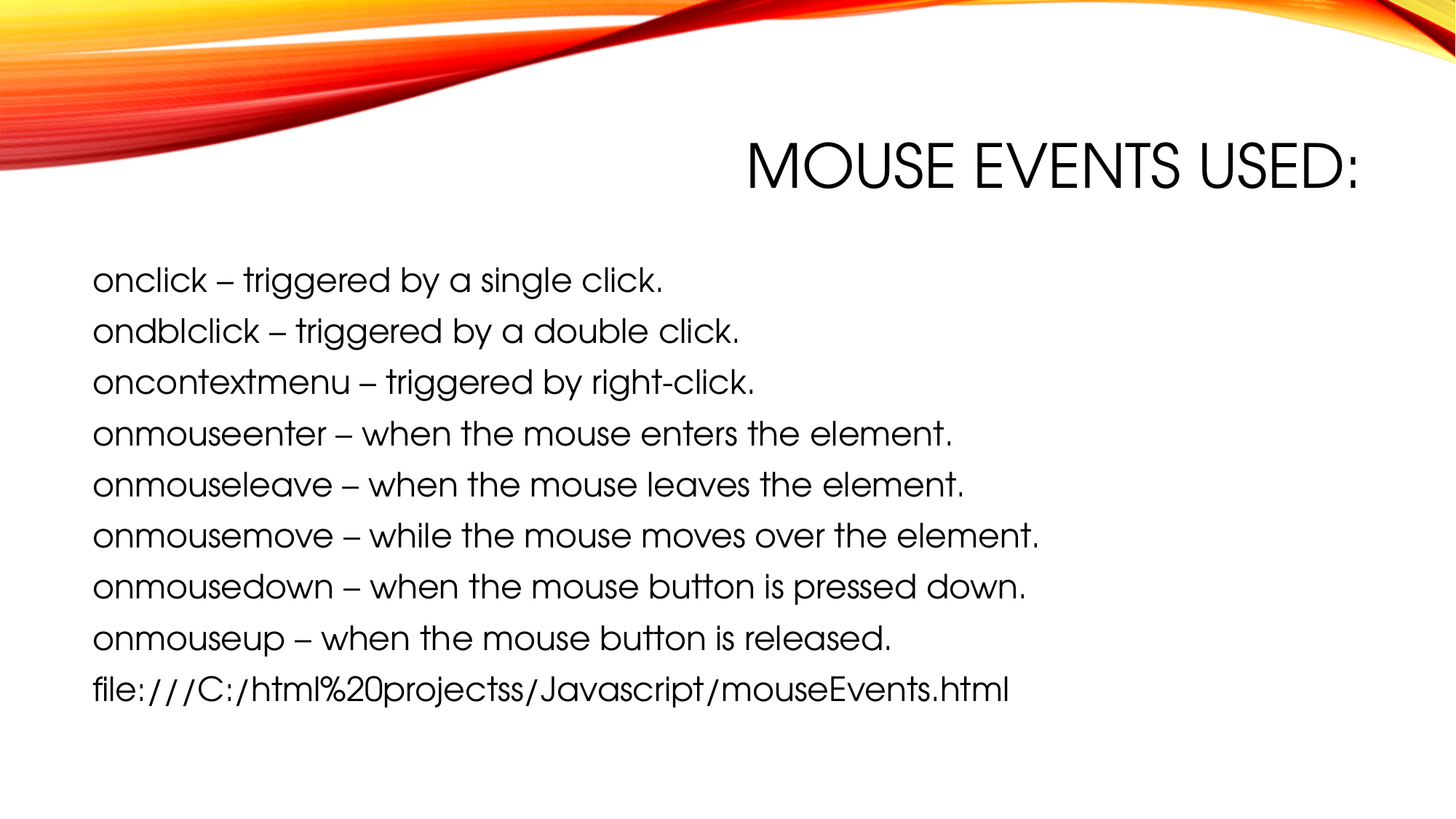

# Mouse Events Used:
onclick – triggered by a single click.
ondblclick – triggered by a double click.
oncontextmenu – triggered by right-click.
onmouseenter – when the mouse enters the element.
onmouseleave – when the mouse leaves the element.
onmousemove – while the mouse moves over the element.
onmousedown – when the mouse button is pressed down.
onmouseup – when the mouse button is released.
file:///C:/html%20projectss/Javascript/mouseEvents.html